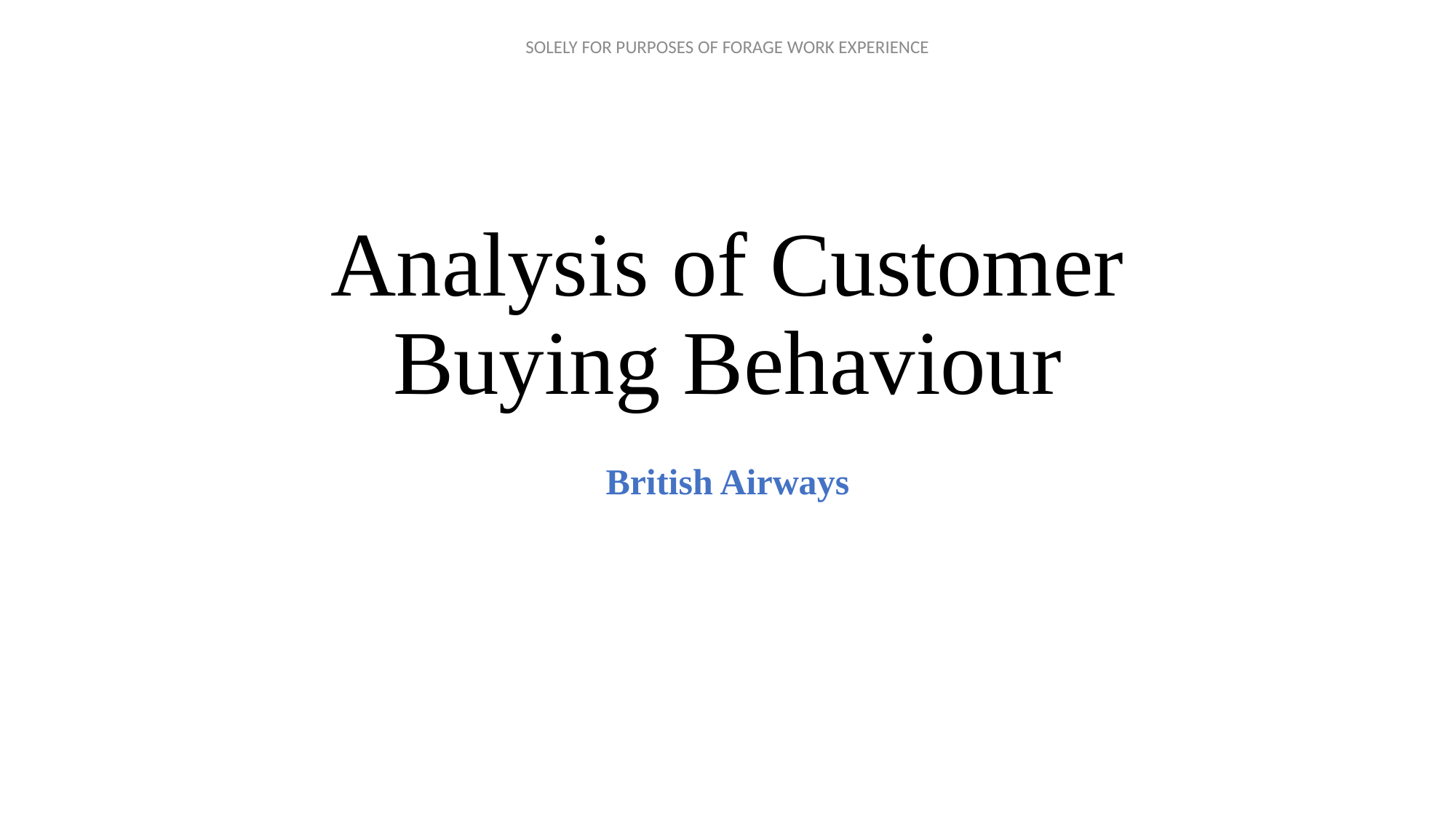

# Analysis of Customer Buying Behaviour
British Airways